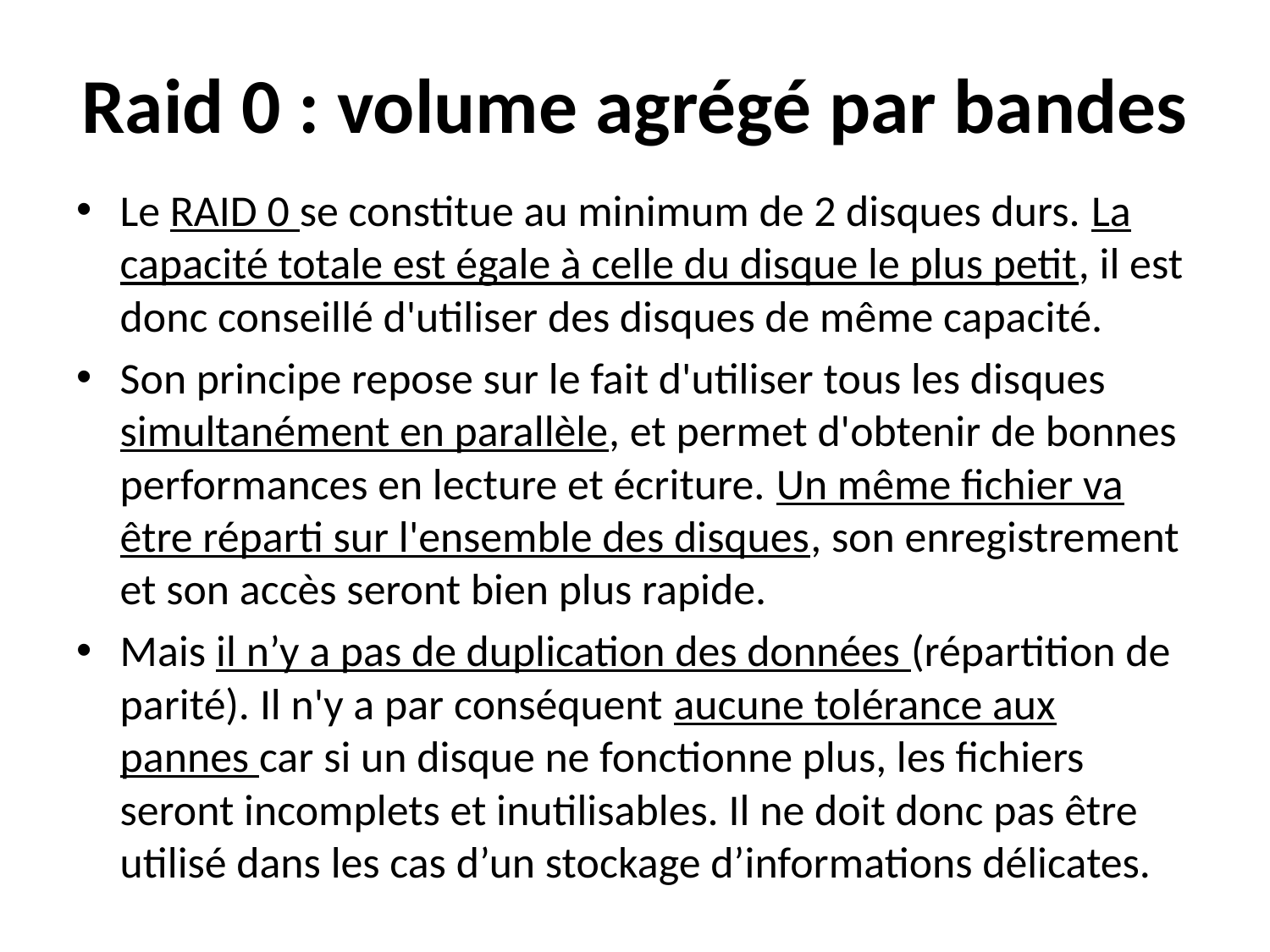

# Raid 0 : volume agrégé par bandes
Le RAID 0 se constitue au minimum de 2 disques durs. La capacité totale est égale à celle du disque le plus petit, il est donc conseillé d'utiliser des disques de même capacité.
Son principe repose sur le fait d'utiliser tous les disques simultanément en parallèle, et permet d'obtenir de bonnes performances en lecture et écriture. Un même fichier va être réparti sur l'ensemble des disques, son enregistrement et son accès seront bien plus rapide.
Mais il n’y a pas de duplication des données (répartition de parité). Il n'y a par conséquent aucune tolérance aux pannes car si un disque ne fonctionne plus, les fichiers seront incomplets et inutilisables. Il ne doit donc pas être utilisé dans les cas d’un stockage d’informations délicates.